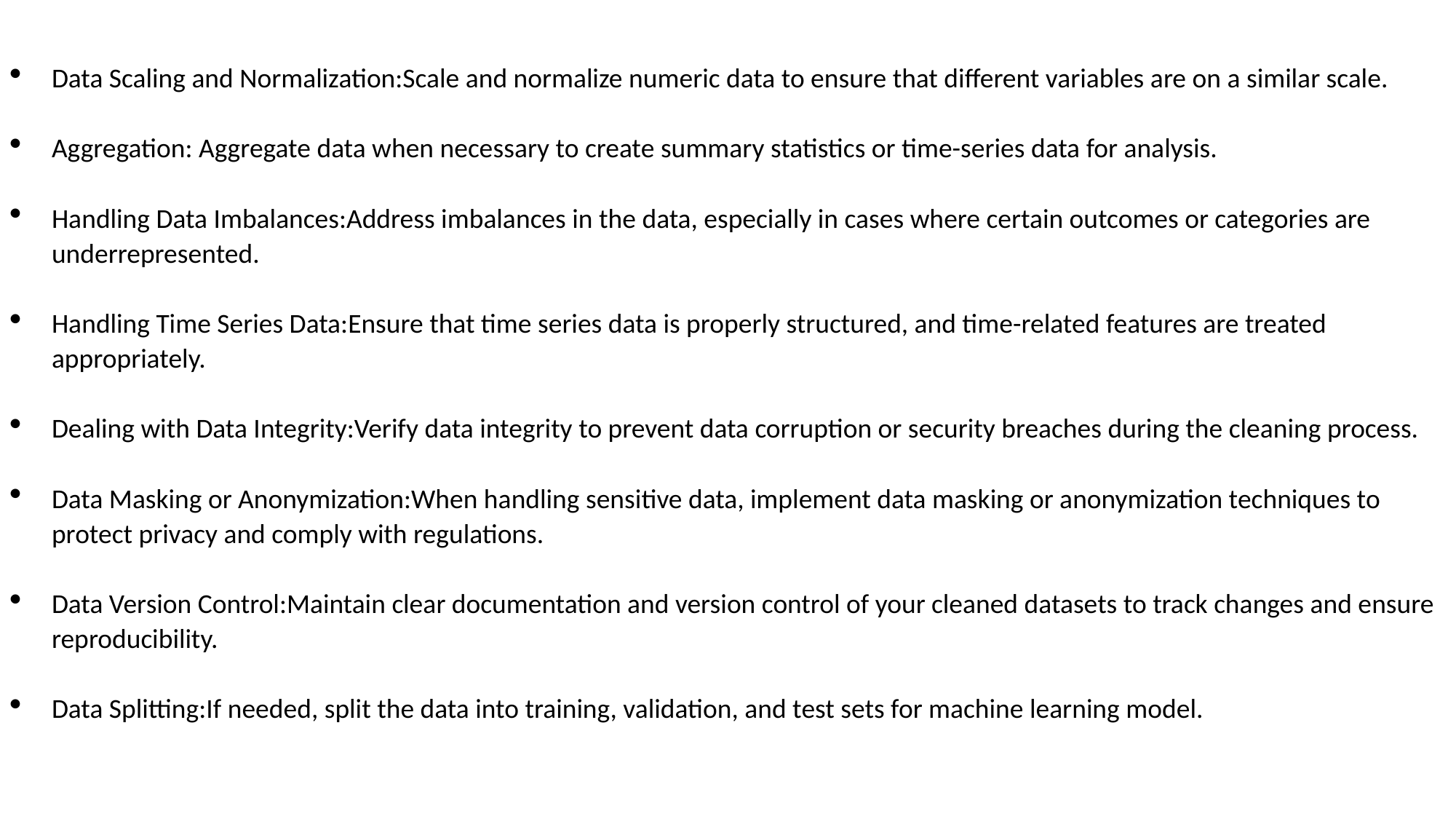

Data Scaling and Normalization:Scale and normalize numeric data to ensure that different variables are on a similar scale.

Aggregation: Aggregate data when necessary to create summary statistics or time-series data for analysis.

Handling Data Imbalances:Address imbalances in the data, especially in cases where certain outcomes or categories are underrepresented.

Handling Time Series Data:Ensure that time series data is properly structured, and time-related features are treated appropriately.

Dealing with Data Integrity:Verify data integrity to prevent data corruption or security breaches during the cleaning process.

Data Masking or Anonymization:When handling sensitive data, implement data masking or anonymization techniques to protect privacy and comply with regulations.

Data Version Control:Maintain clear documentation and version control of your cleaned datasets to track changes and ensure reproducibility.

Data Splitting:If needed, split the data into training, validation, and test sets for machine learning model.